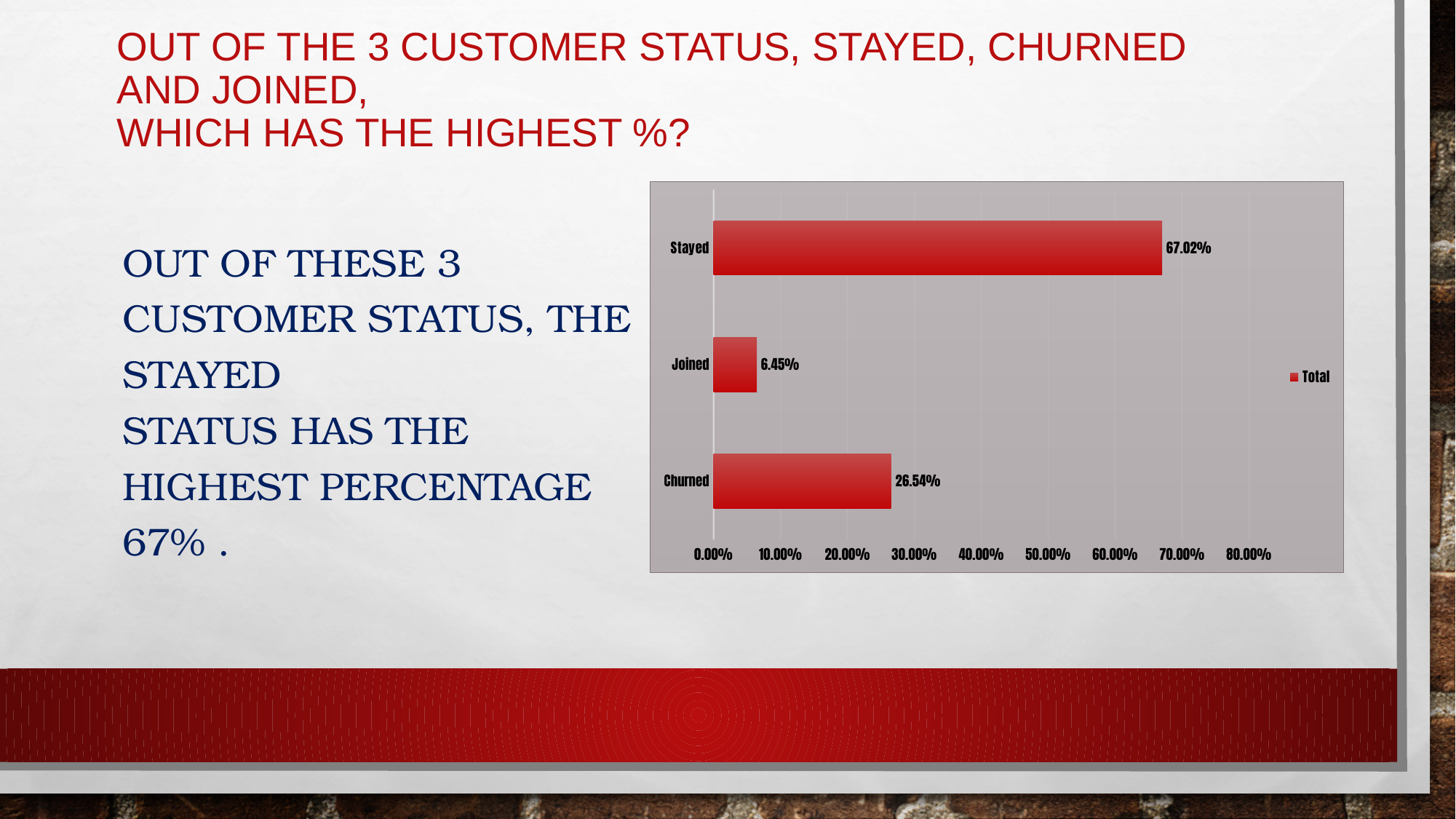

# OUT OF THE 3 CUSTOMER STATUS, STAYED, CHURNED AND JOINED, WHICH HAS THE HIGHEST %?

### Chart

| Category | Total |
|---|---|
| Churned | 0.2653698707936959 |
| Joined | 0.06446116711628568 |
| Stayed | 0.6701689620900184 |
Out of these 3 Customer status, the Stayed
status has the Highest percentage 67% .